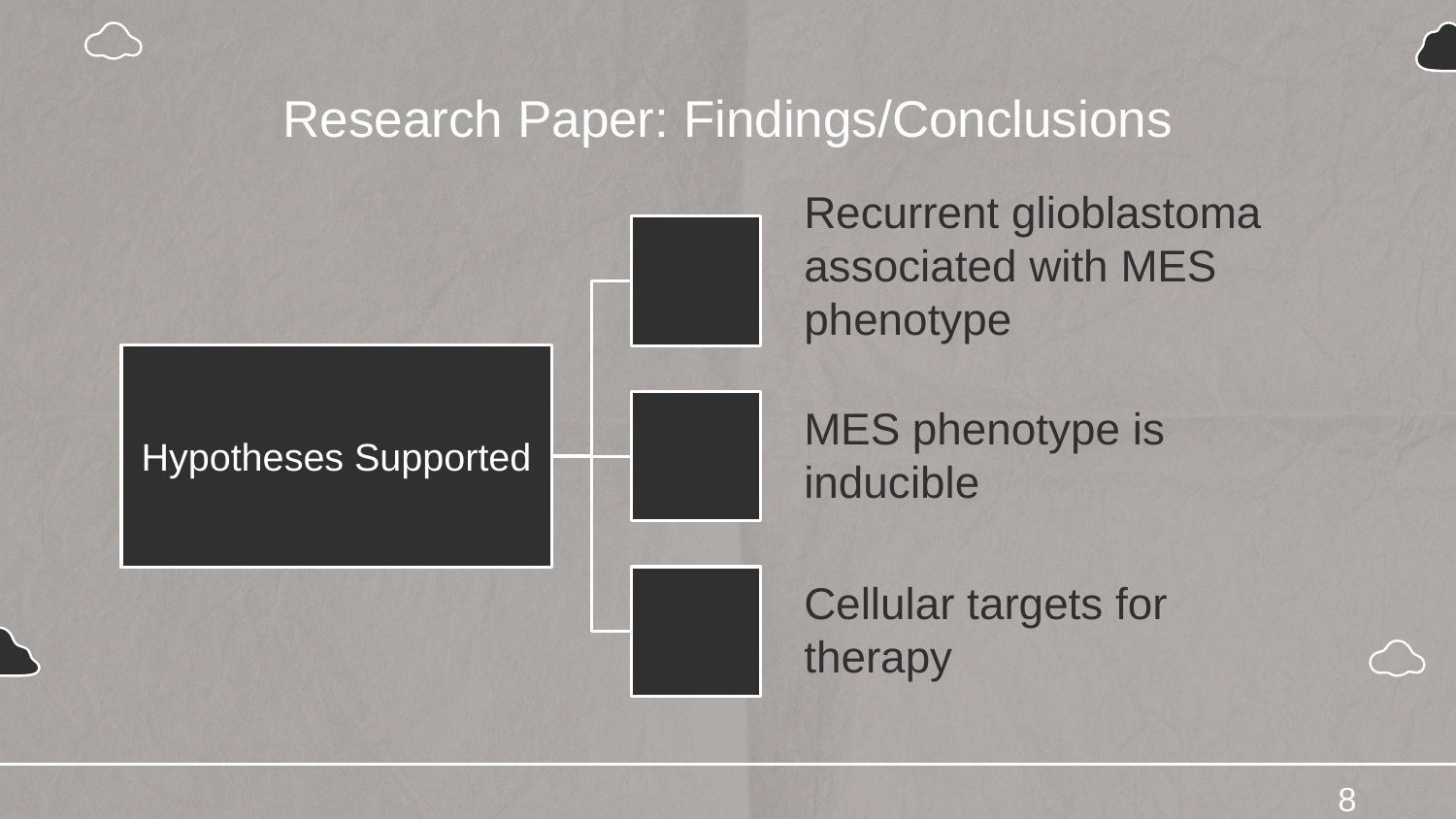

# Research Paper: Findings/Conclusions

Recurrent glioblastoma associated with MES phenotype

Hypotheses Supported

MES phenotype is inducible

Cellular targets for therapy
8